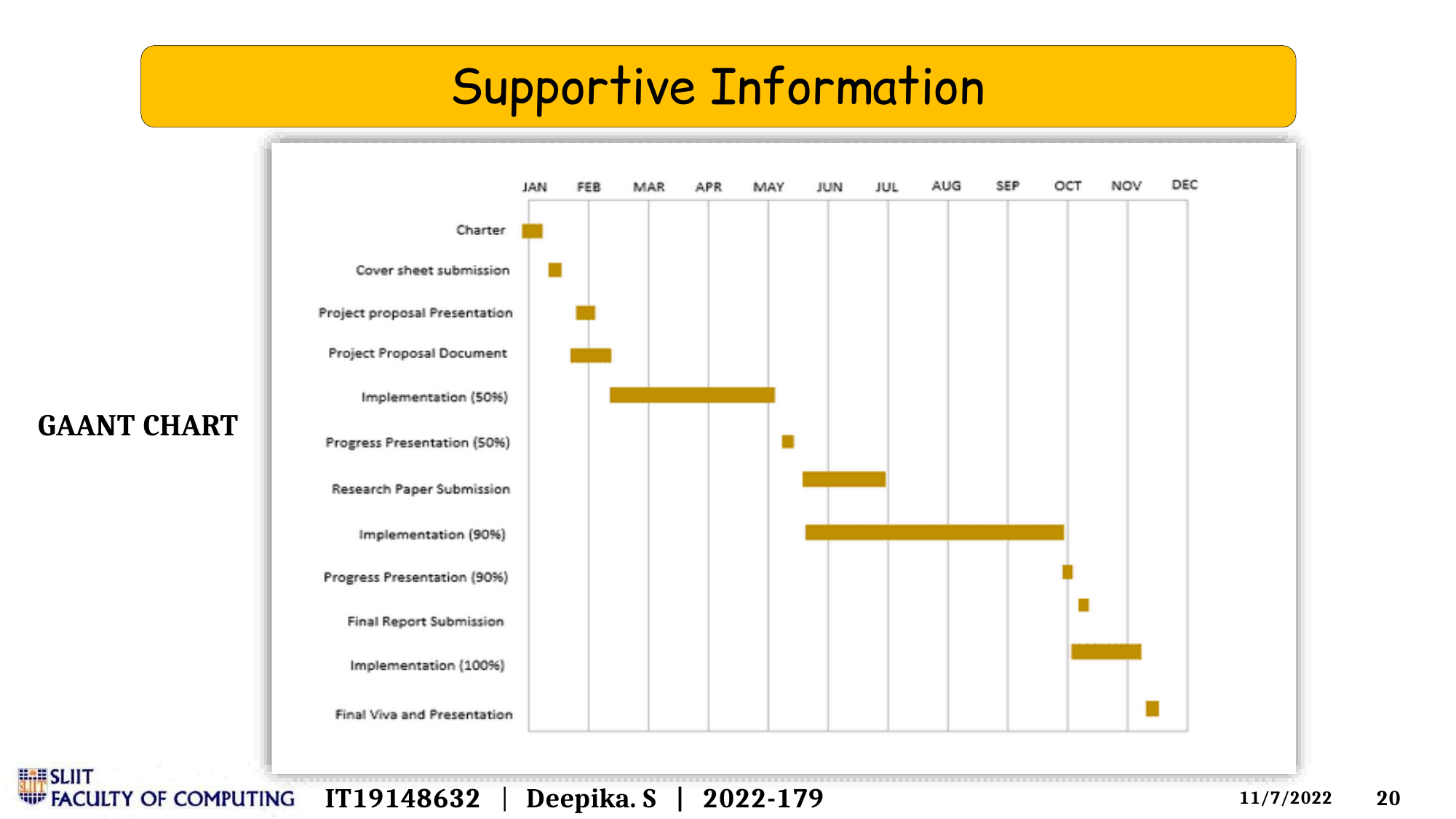

Supportive Information

GAANT CHART

IT19148632	|
Deepika. S	|	2022-179
20
11/7/2022